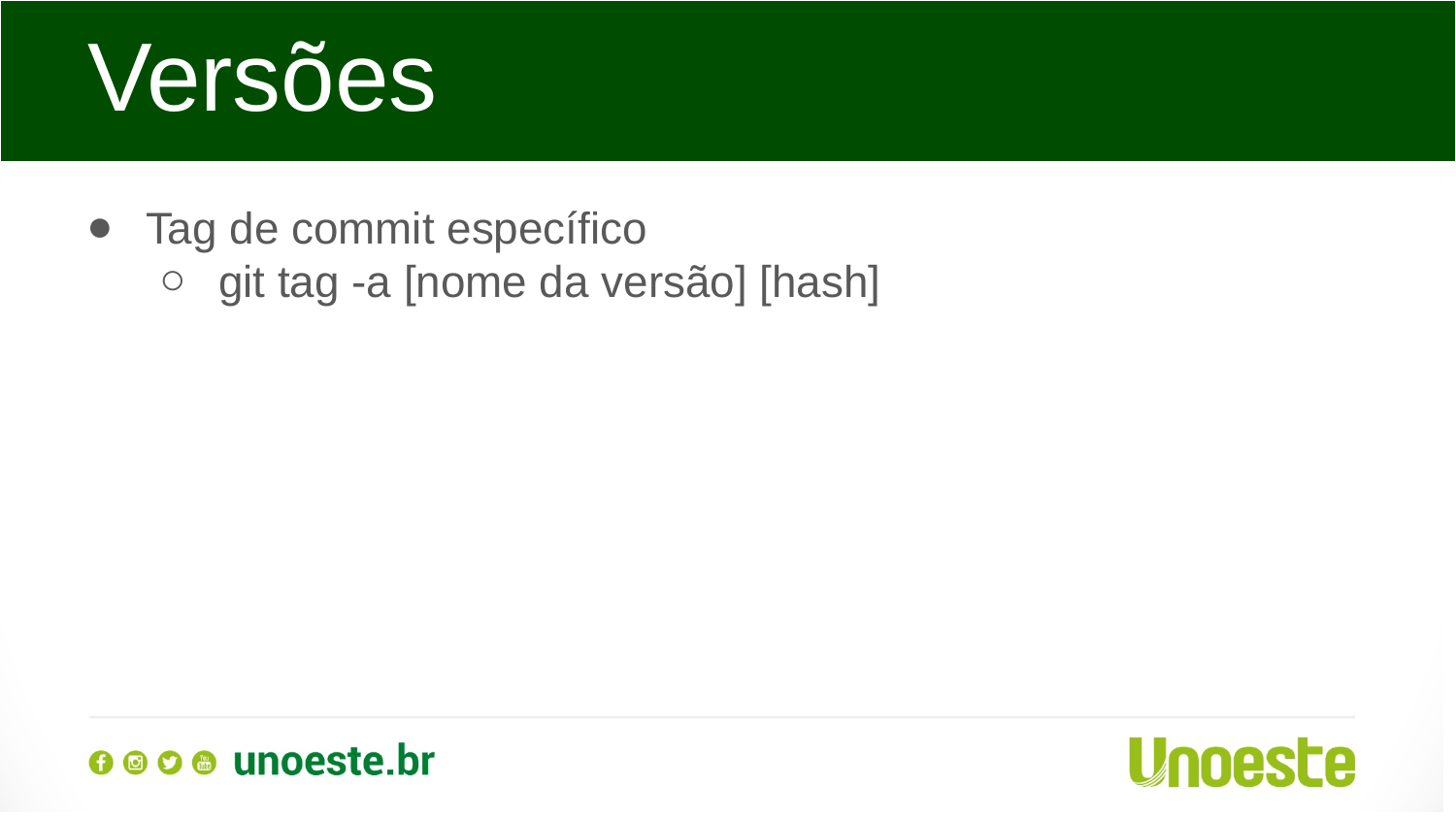

Versões
Tag de commit específico
git tag -a [nome da versão] [hash]